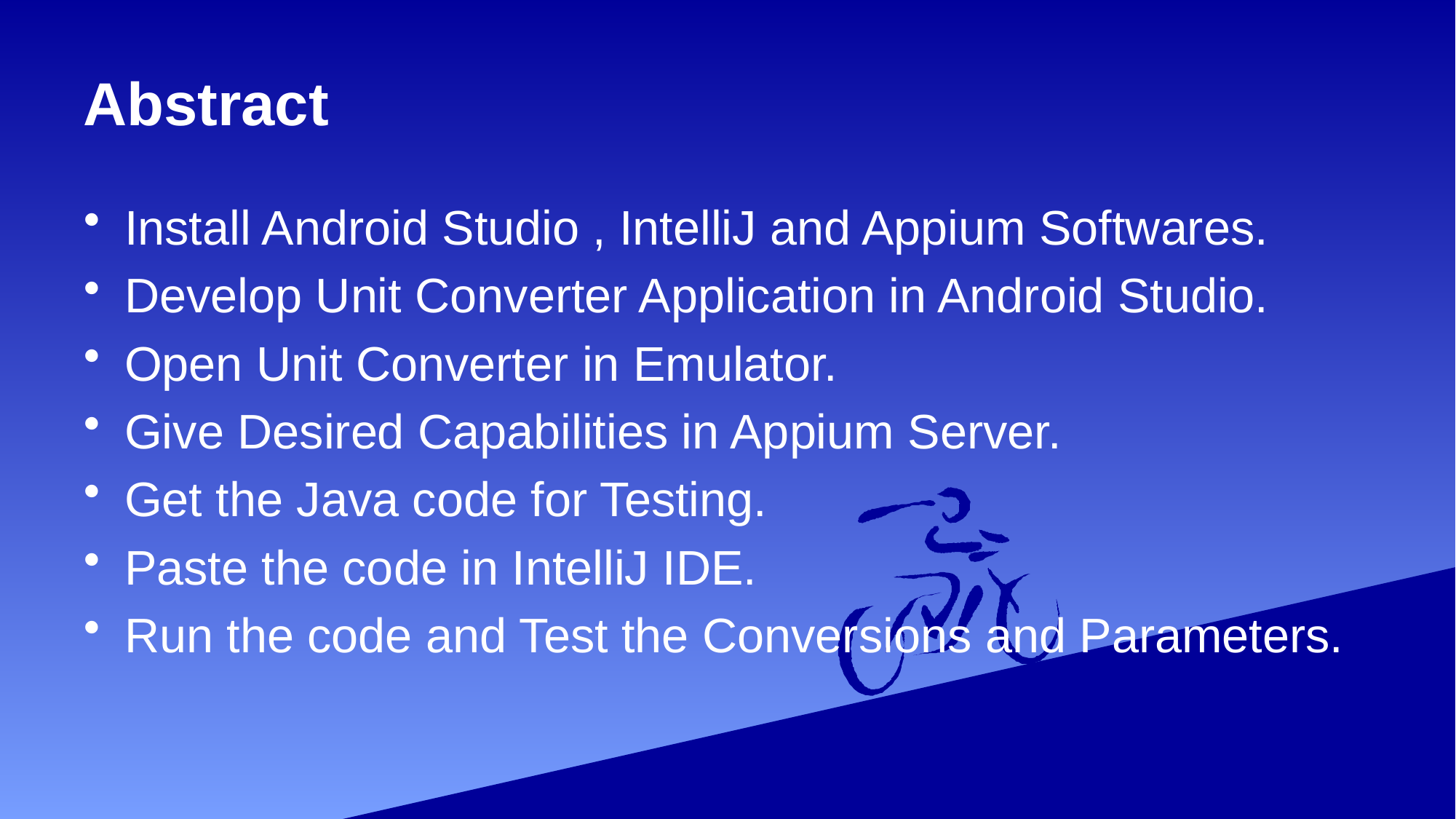

# Abstract
Install Android Studio , IntelliJ and Appium Softwares.
Develop Unit Converter Application in Android Studio.
Open Unit Converter in Emulator.
Give Desired Capabilities in Appium Server.
Get the Java code for Testing.
Paste the code in IntelliJ IDE.
Run the code and Test the Conversions and Parameters.